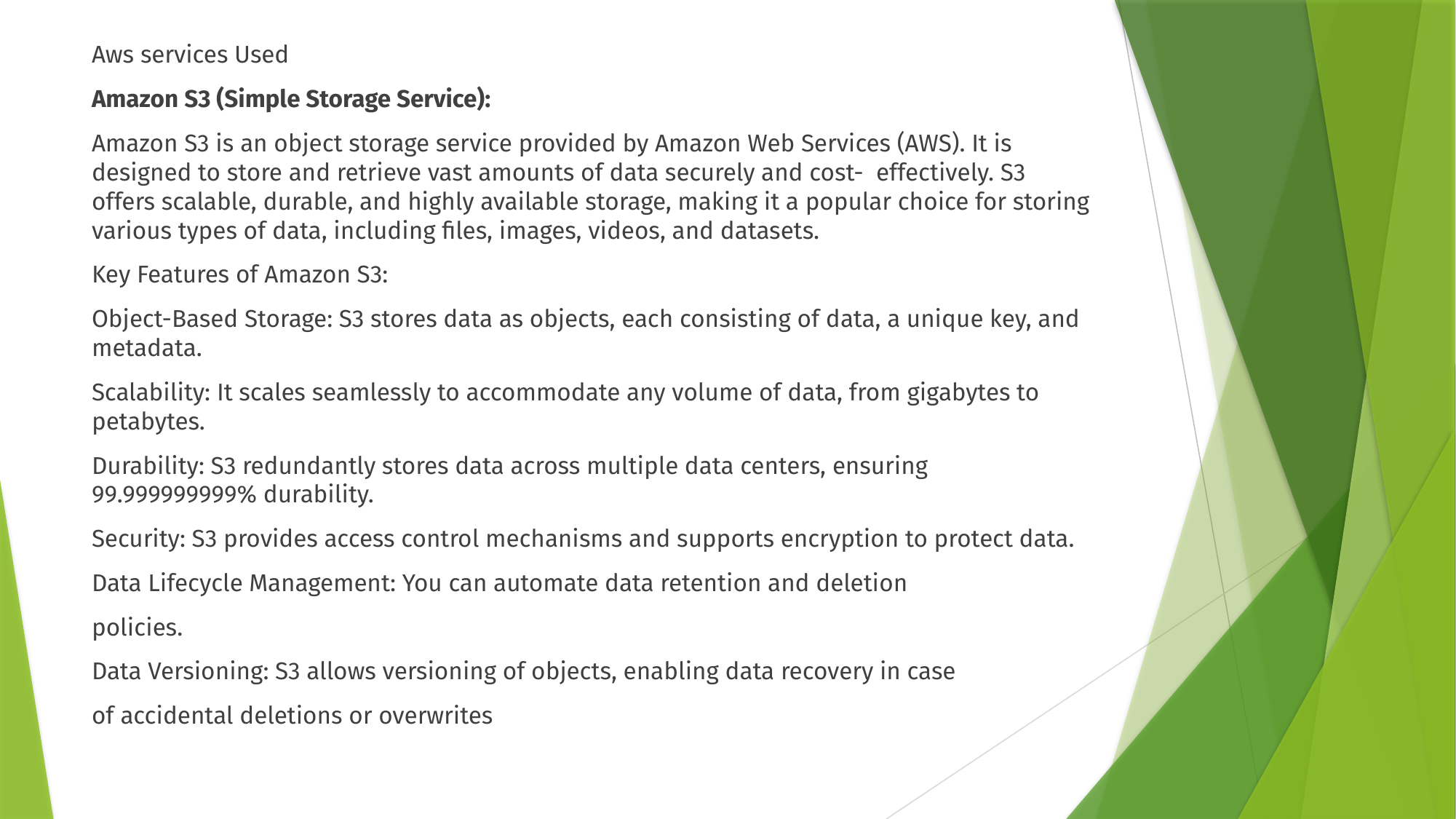

Aws services Used
Amazon S3 (Simple Storage Service):
Amazon S3 is an object storage service provided by Amazon Web Services (AWS). It is designed to store and retrieve vast amounts of data securely and cost-  effectively. S3 offers scalable, durable, and highly available storage, making it a popular choice for storing various types of data, including files, images, videos, and datasets.
Key Features of Amazon S3:
Object-Based Storage: S3 stores data as objects, each consisting of data, a unique key, and metadata.
Scalability: It scales seamlessly to accommodate any volume of data, from gigabytes to petabytes.
Durability: S3 redundantly stores data across multiple data centers, ensuring 99.999999999% durability.
Security: S3 provides access control mechanisms and supports encryption to protect data.
Data Lifecycle Management: You can automate data retention and deletion
policies.
Data Versioning: S3 allows versioning of objects, enabling data recovery in case
of accidental deletions or overwrites
#